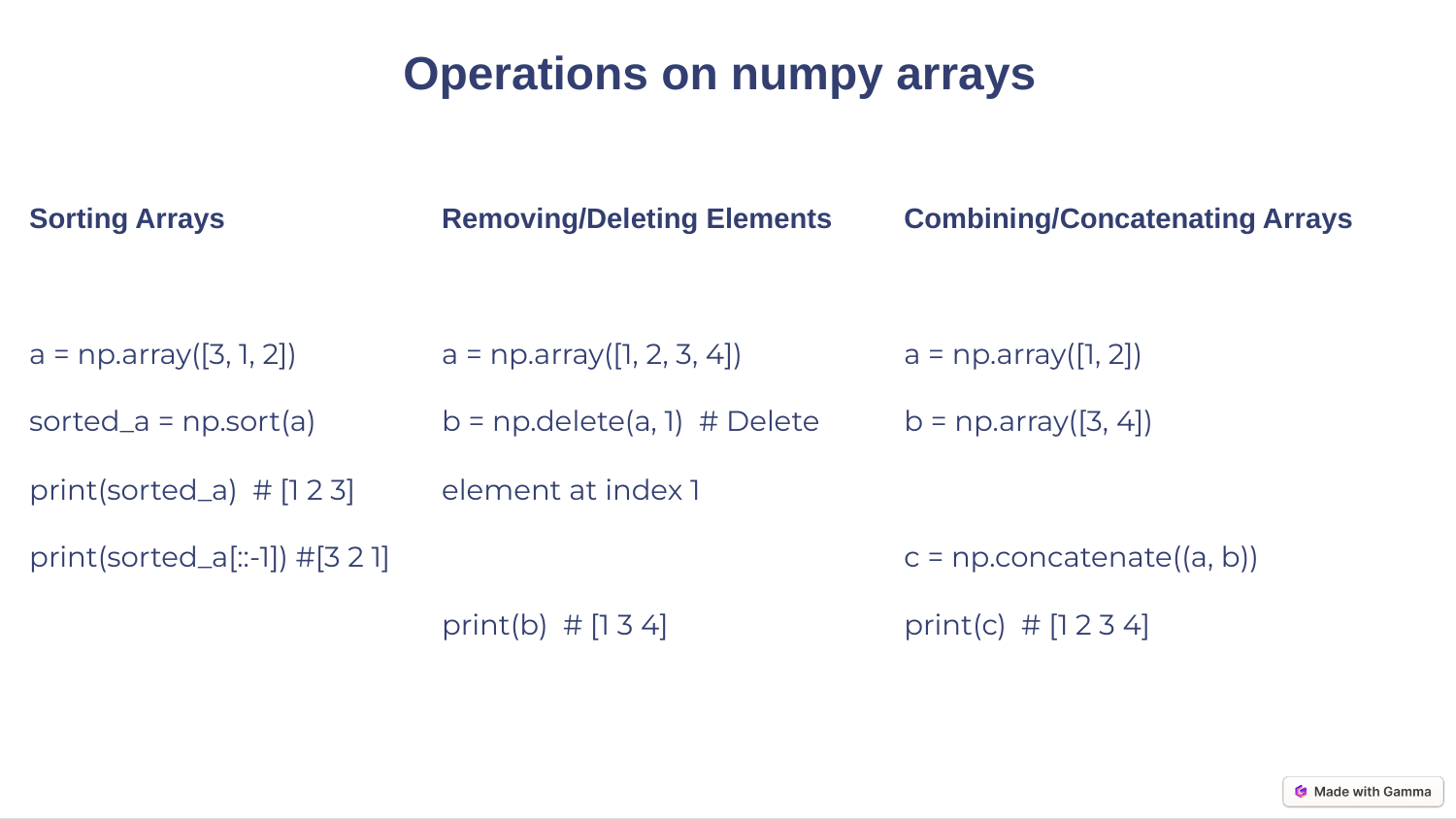

Operations on numpy arrays
Sorting Arrays

a = np.array([3, 1, 2])
sorted_a = np.sort(a)
print(sorted_a)  # [1 2 3]
print(sorted_a[::-1]) #[3 2 1]
Removing/Deleting Elements

a = np.array([1, 2, 3, 4])
b = np.delete(a, 1)  # Delete element at index 1

print(b)  # [1 3 4]

Combining/Concatenating Arrays

a = np.array([1, 2])
b = np.array([3, 4])

c = np.concatenate((a, b))
print(c)  # [1 2 3 4]